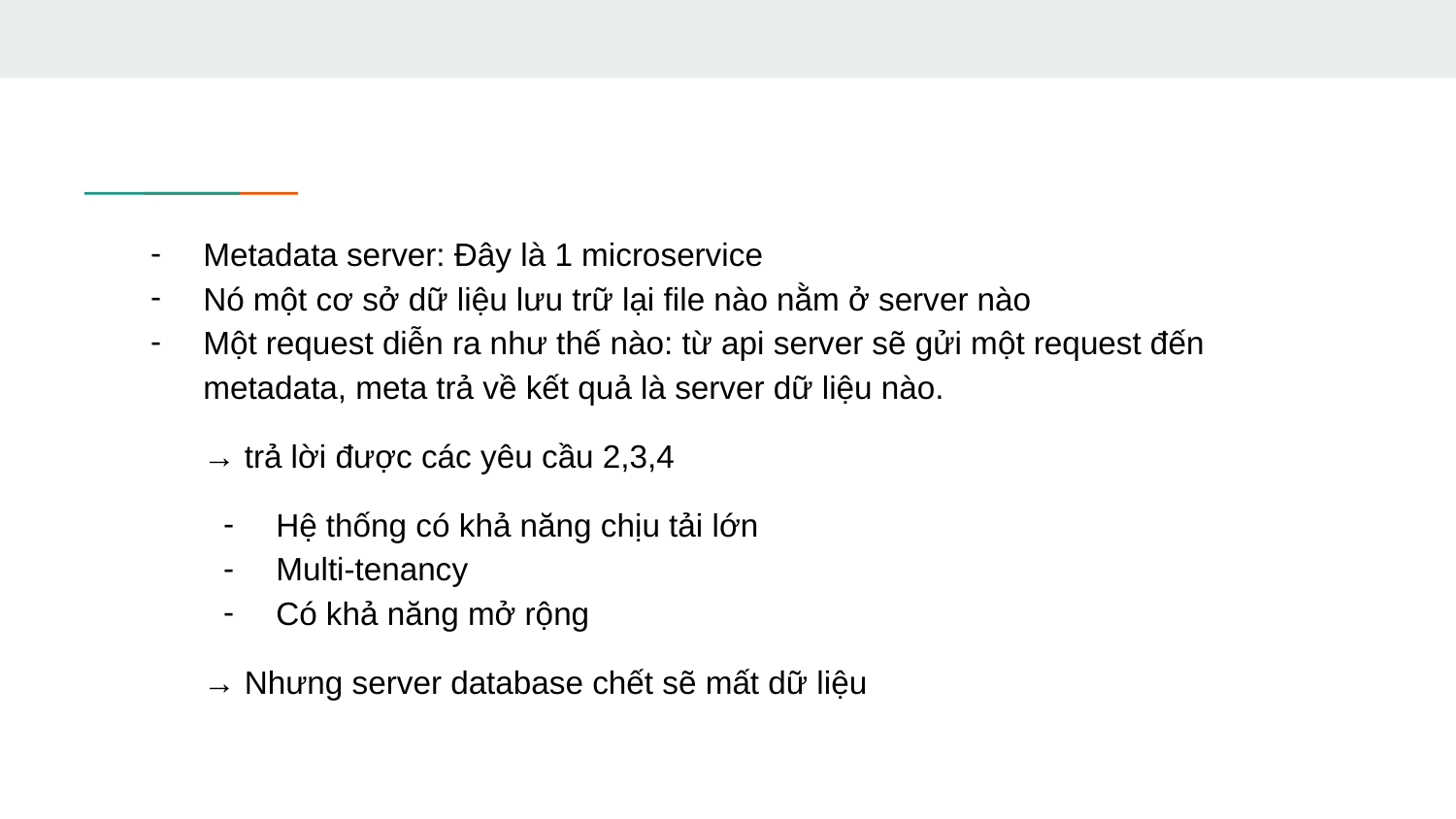

Metadata server: Đây là 1 microservice
Nó một cơ sở dữ liệu lưu trữ lại file nào nằm ở server nào
Một request diễn ra như thế nào: từ api server sẽ gửi một request đến metadata, meta trả về kết quả là server dữ liệu nào.
→ trả lời được các yêu cầu 2,3,4
Hệ thống có khả năng chịu tải lớn
Multi-tenancy
Có khả năng mở rộng
→ Nhưng server database chết sẽ mất dữ liệu